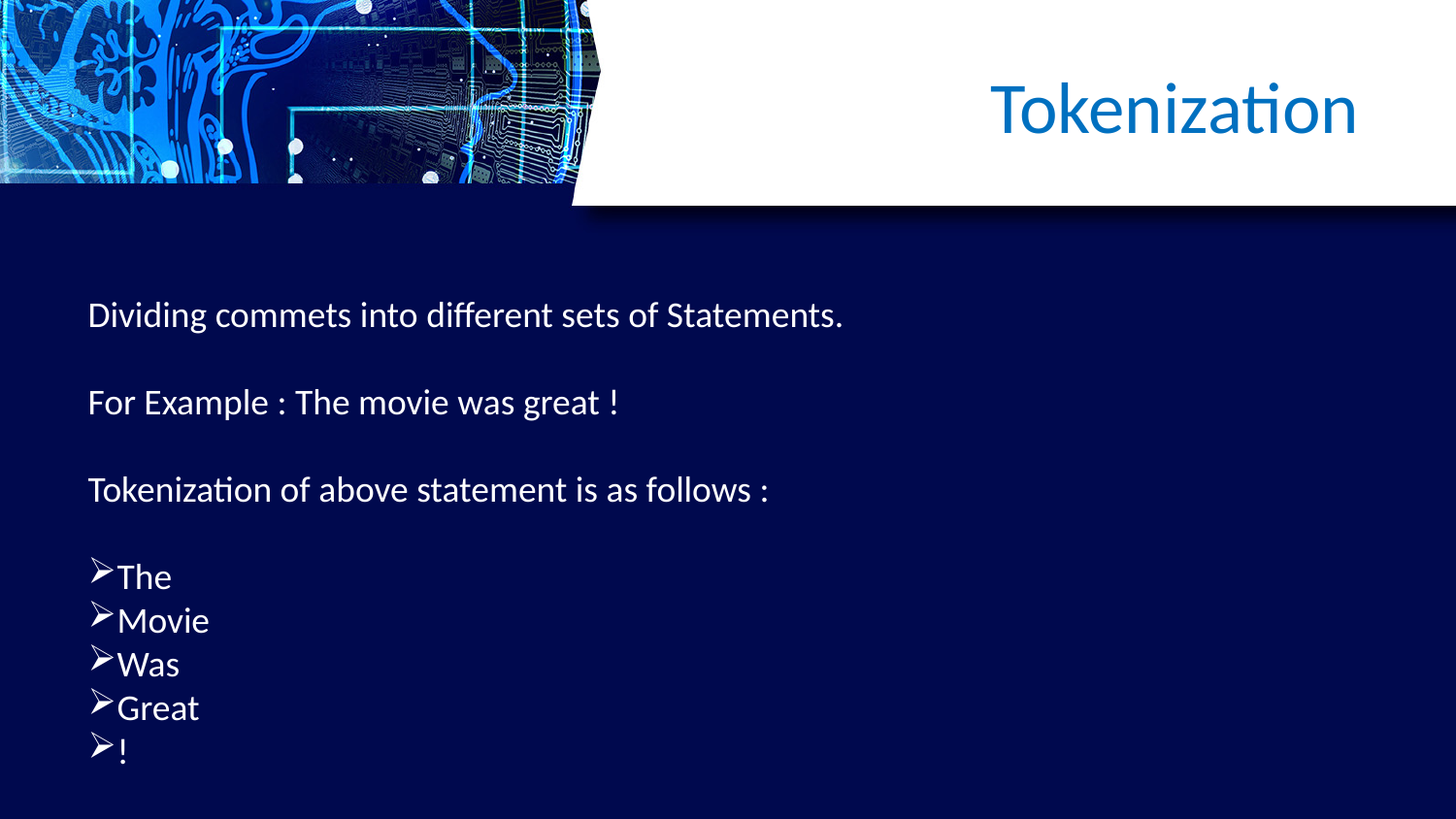

# Tokenization
Dividing commets into different sets of Statements.

For Example : The movie was great !

Tokenization of above statement is as follows :

The
Movie
Was
Great
!